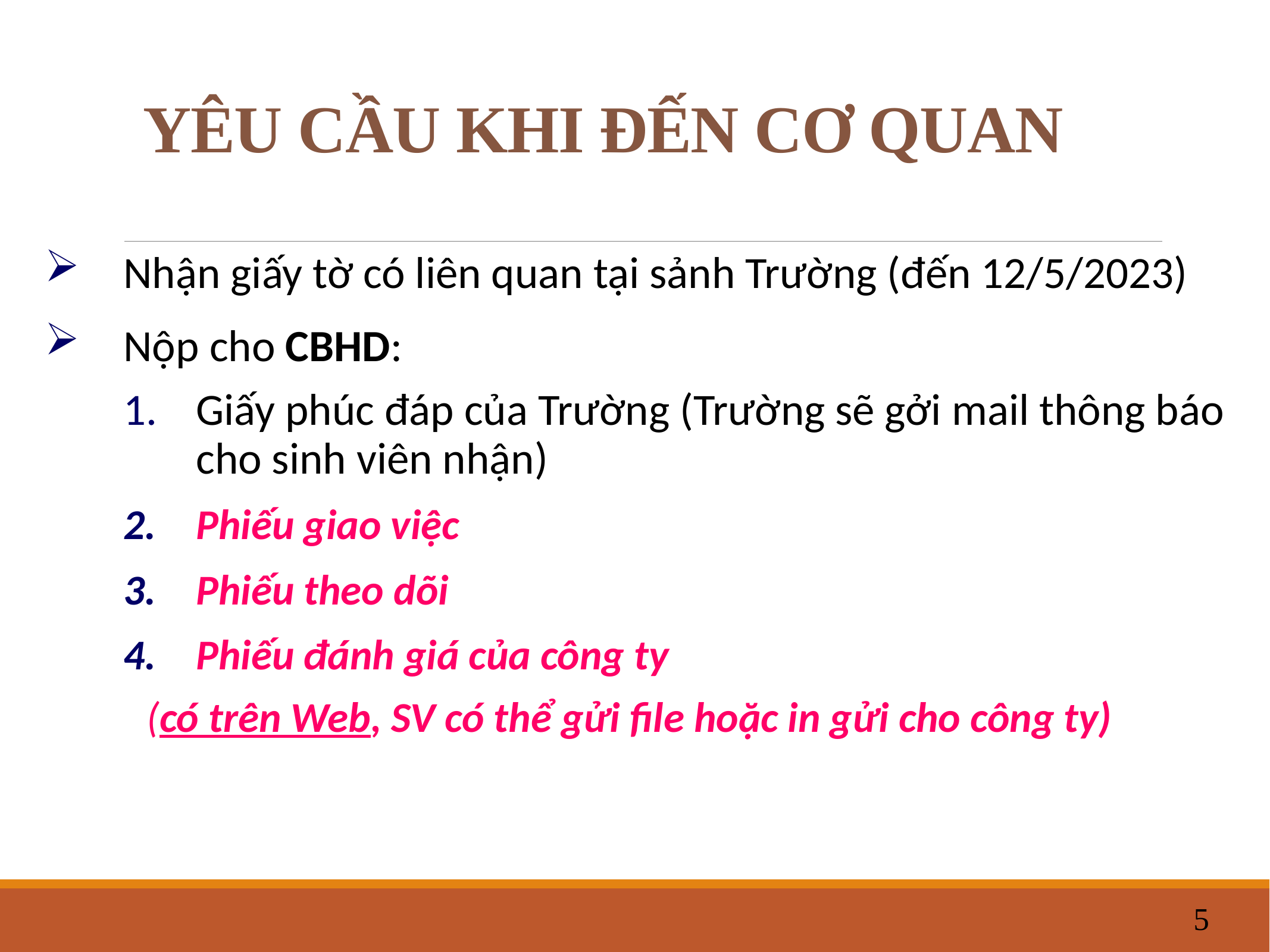

# YÊU CẦU KHI ĐẾN CƠ QUAN
Nhận giấy tờ có liên quan tại sảnh Trường (đến 12/5/2023)
Nộp cho CBHD:
Giấy phúc đáp của Trường (Trường sẽ gởi mail thông báo cho sinh viên nhận)
Phiếu giao việc
Phiếu theo dõi
Phiếu đánh giá của công ty
	(có trên Web, SV có thể gửi file hoặc in gửi cho công ty)
5